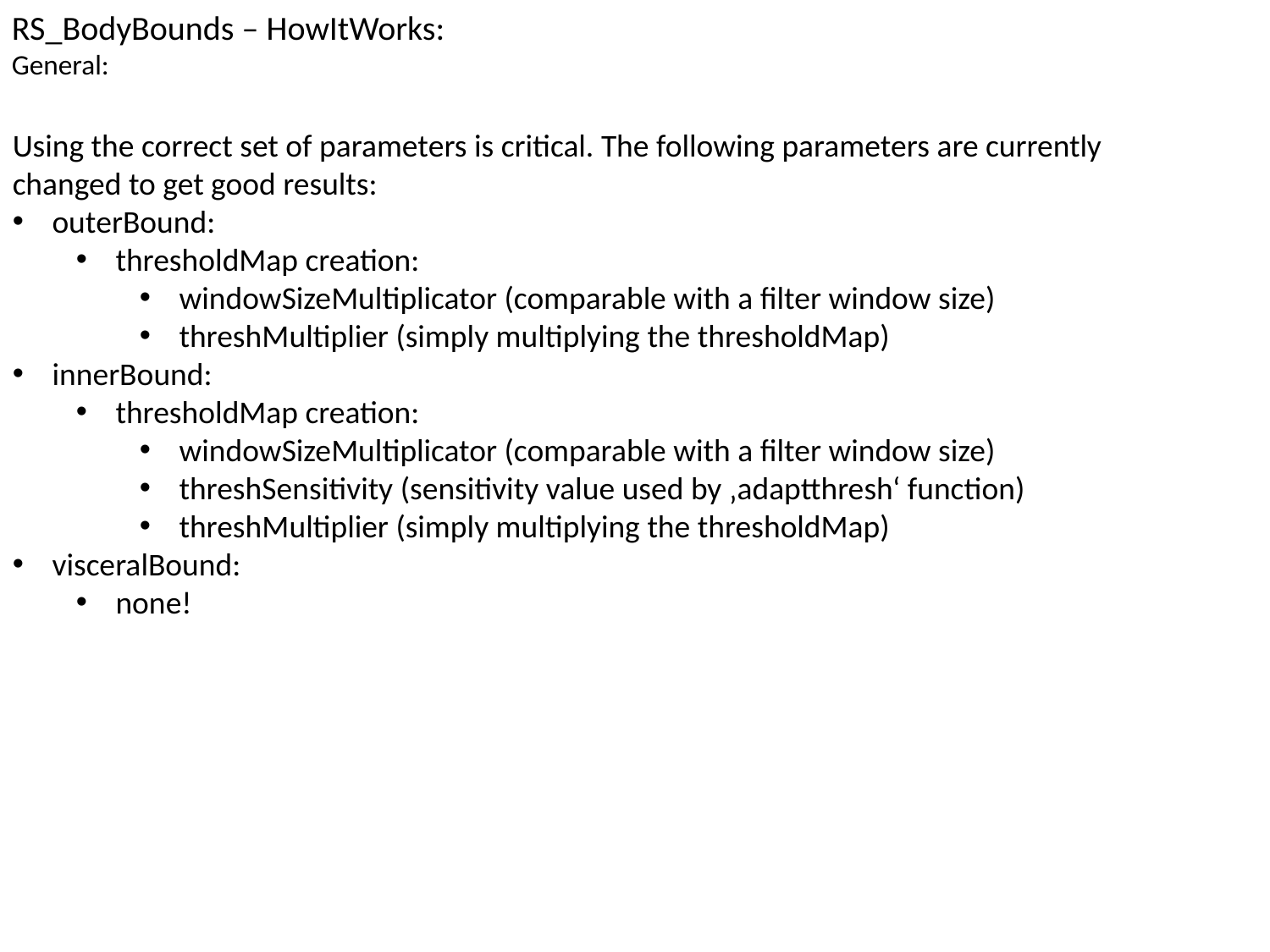

# RS_BodyBounds – HowItWorks: General:
Using the correct set of parameters is critical. The following parameters are currently changed to get good results:
outerBound:
thresholdMap creation:
windowSizeMultiplicator (comparable with a filter window size)
threshMultiplier (simply multiplying the thresholdMap)
innerBound:
thresholdMap creation:
windowSizeMultiplicator (comparable with a filter window size)
threshSensitivity (sensitivity value used by ‚adaptthresh‘ function)
threshMultiplier (simply multiplying the thresholdMap)
visceralBound:
none!